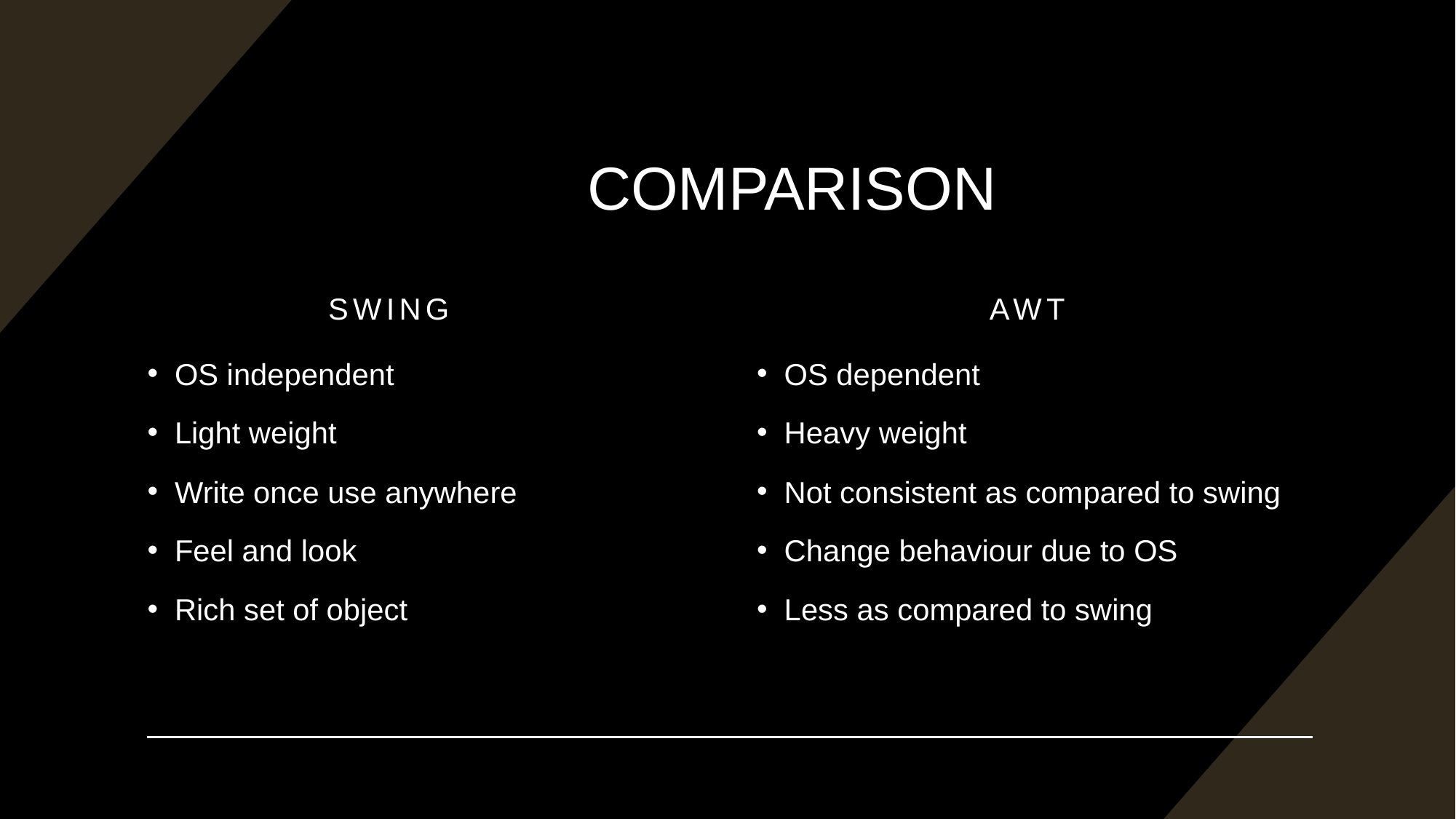

# COMPARISON
              SWING
                  AWT
OS independent
Light weight
Write once use anywhere
Feel and look
Rich set of object
OS dependent
Heavy weight
Not consistent as compared to swing
Change behaviour due to OS
Less as compared to swing